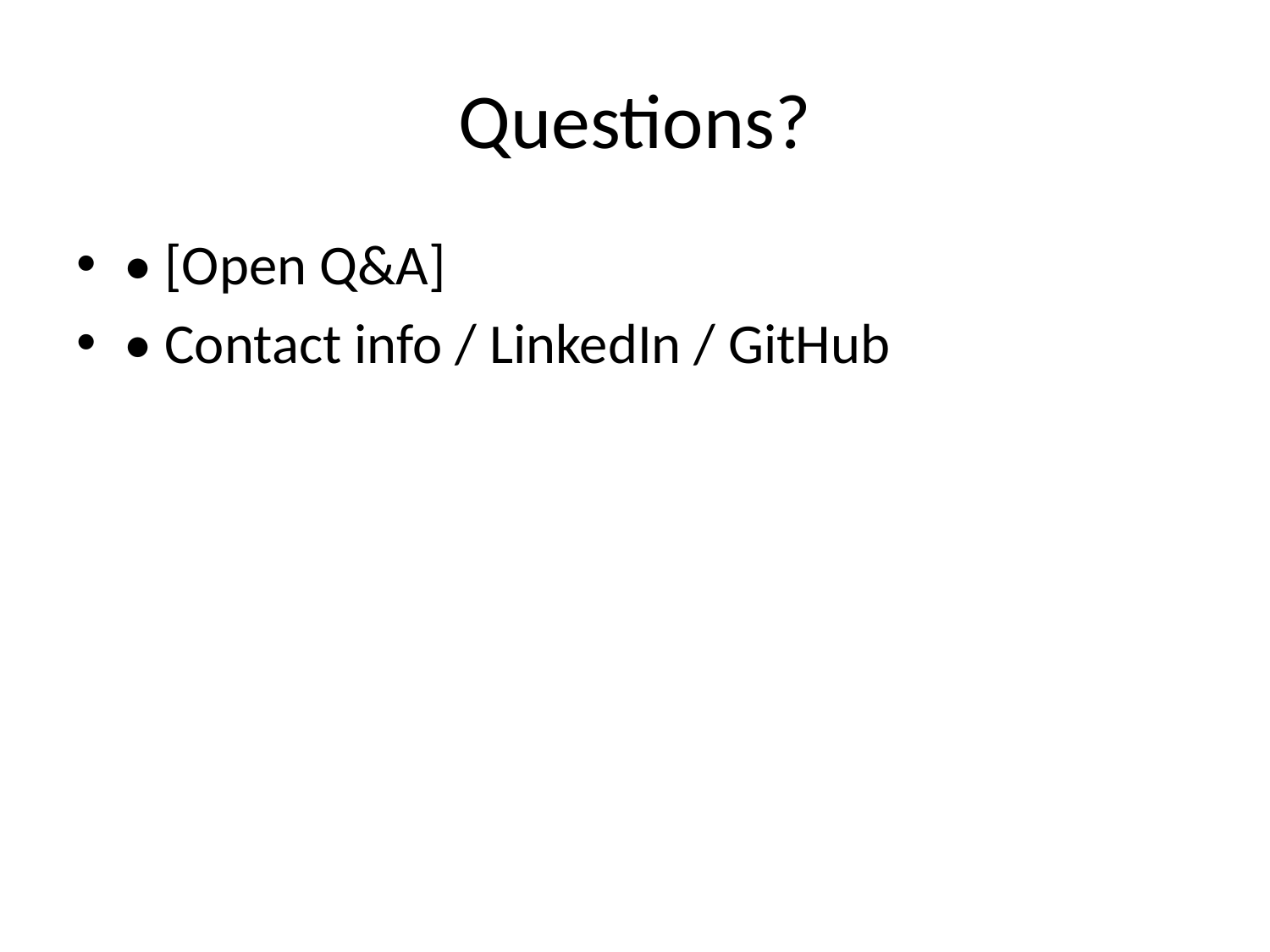

# Questions?
• [Open Q&A]
• Contact info / LinkedIn / GitHub